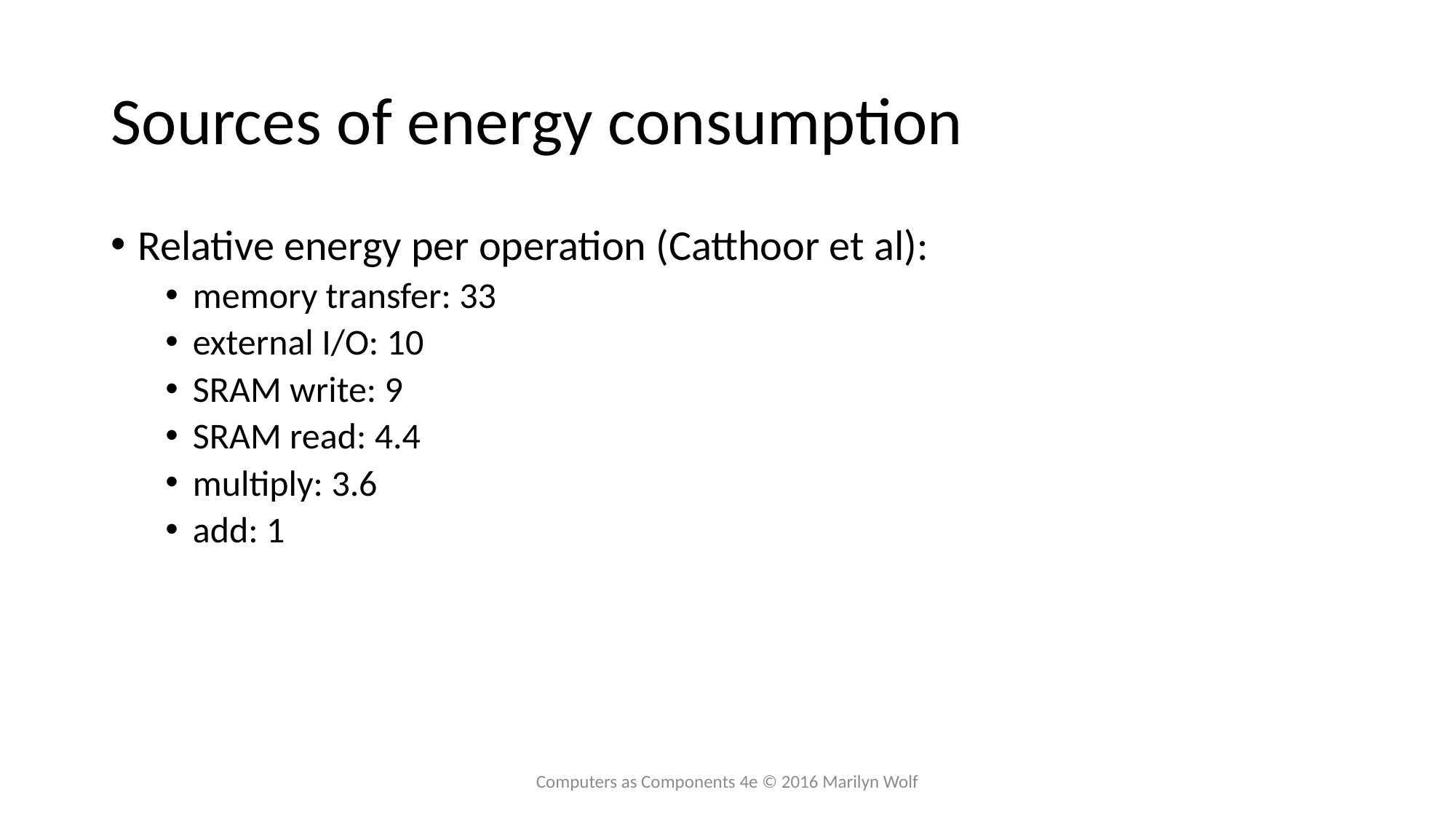

# Sources of energy consumption
Relative energy per operation (Catthoor et al):
memory transfer: 33
external I/O: 10
SRAM write: 9
SRAM read: 4.4
multiply: 3.6
add: 1
Computers as Components 4e © 2016 Marilyn Wolf